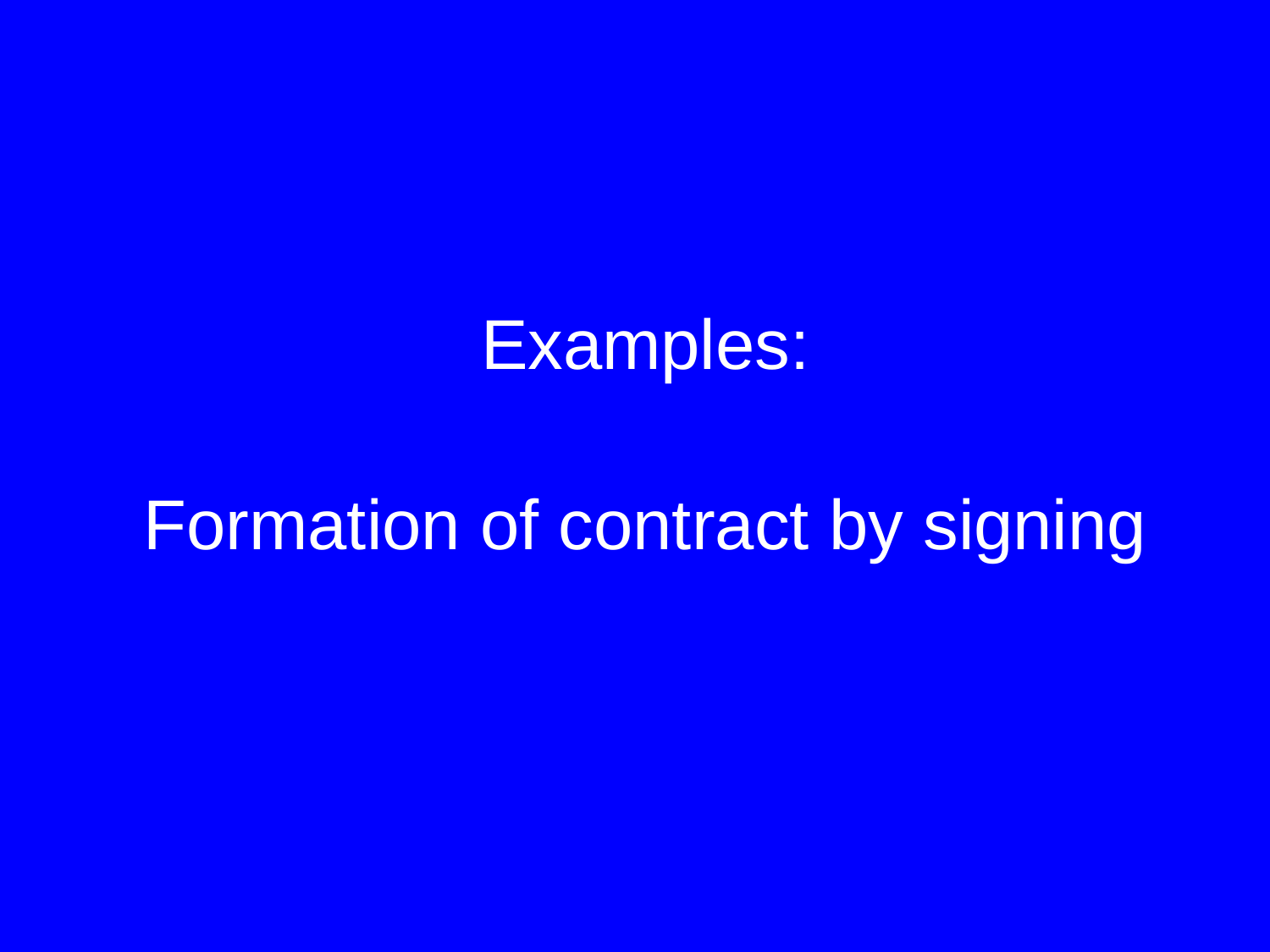

#

Examples:

Formation of contract by signing